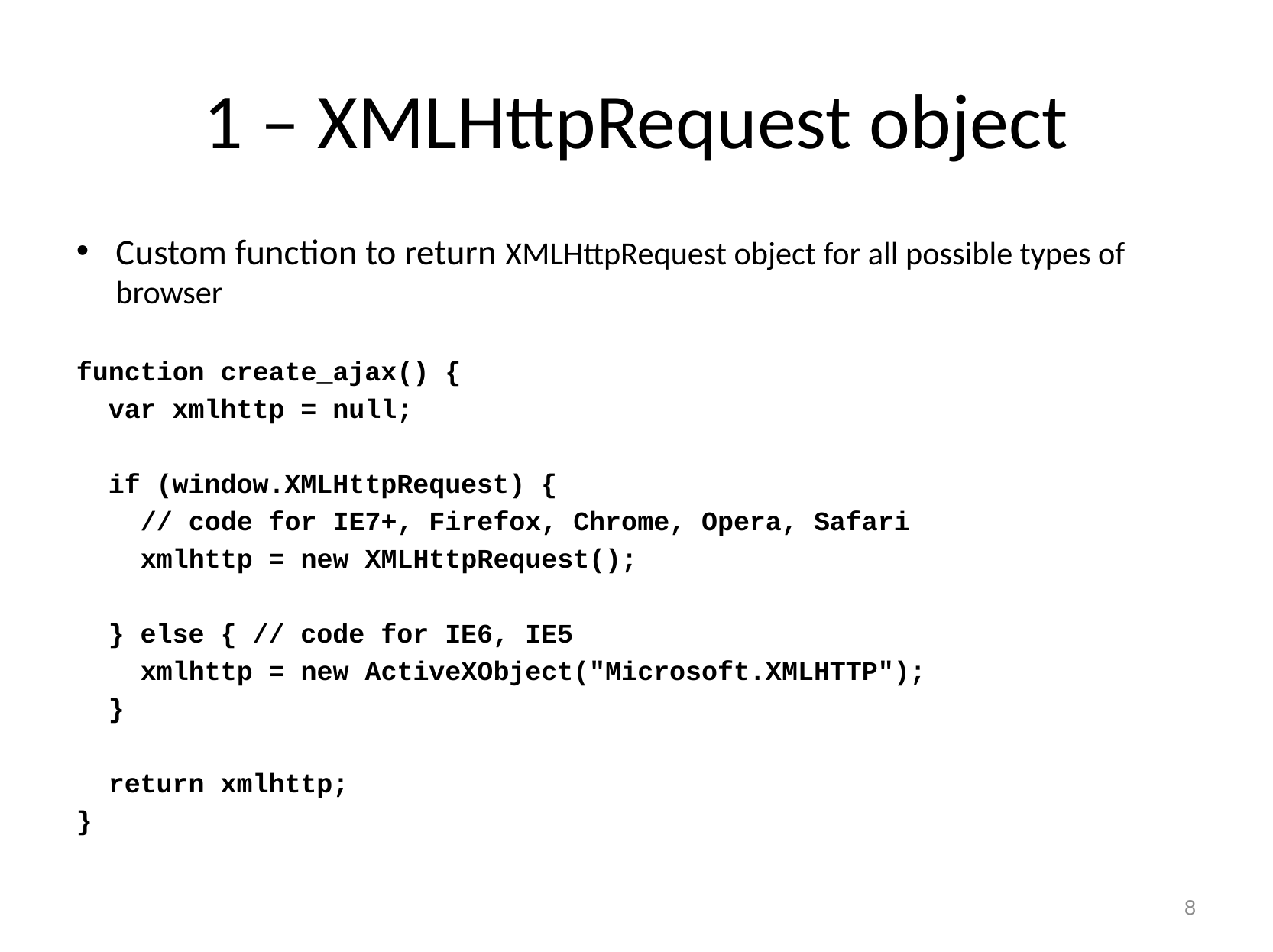

# 1 – XMLHttpRequest object
Custom function to return XMLHttpRequest object for all possible types of browser
function create_ajax() {
  var xmlhttp = null;

  if (window.XMLHttpRequest) {
    // code for IE7+, Firefox, Chrome, Opera, Safari
    xmlhttp = new XMLHttpRequest();

  } else { // code for IE6, IE5
    xmlhttp = new ActiveXObject("Microsoft.XMLHTTP");
  }

  return xmlhttp;
}
8